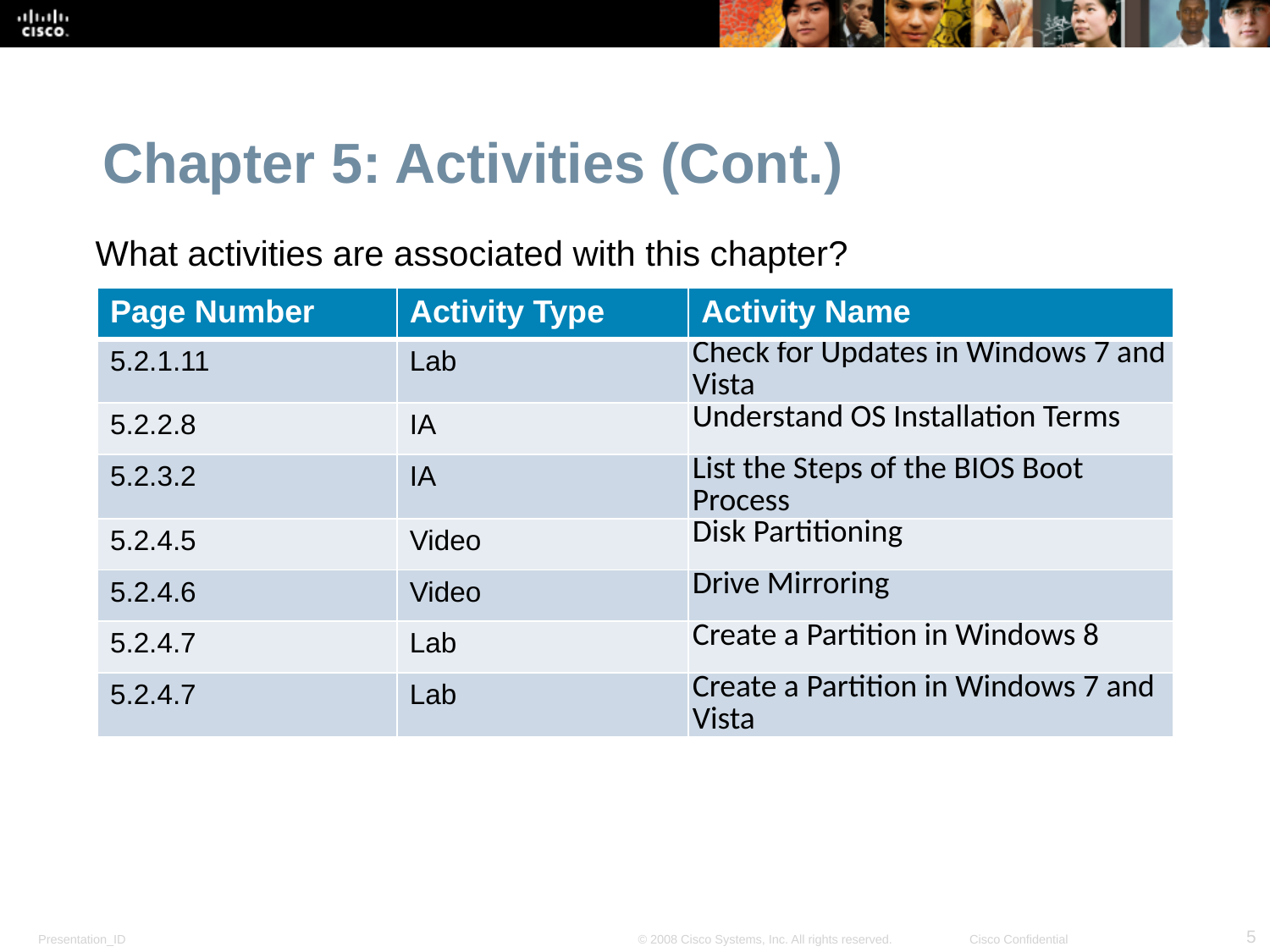

Chapter 5: Activities (Cont.)
What activities are associated with this chapter?

| Page Number | Activity Type | Activity Name |
| --- | --- | --- |
| 5.2.1.11 | Lab | Check for Updates in Windows 7 and Vista |
| 5.2.2.8 | IA | Understand OS Installation Terms |
| 5.2.3.2 | IA | List the Steps of the BIOS Boot Process |
| 5.2.4.5 | Video | Disk Partitioning |
| 5.2.4.6 | Video | Drive Mirroring |
| 5.2.4.7 | Lab | Create a Partition in Windows 8 |
| 5.2.4.7 | Lab | Create a Partition in Windows 7 and Vista |